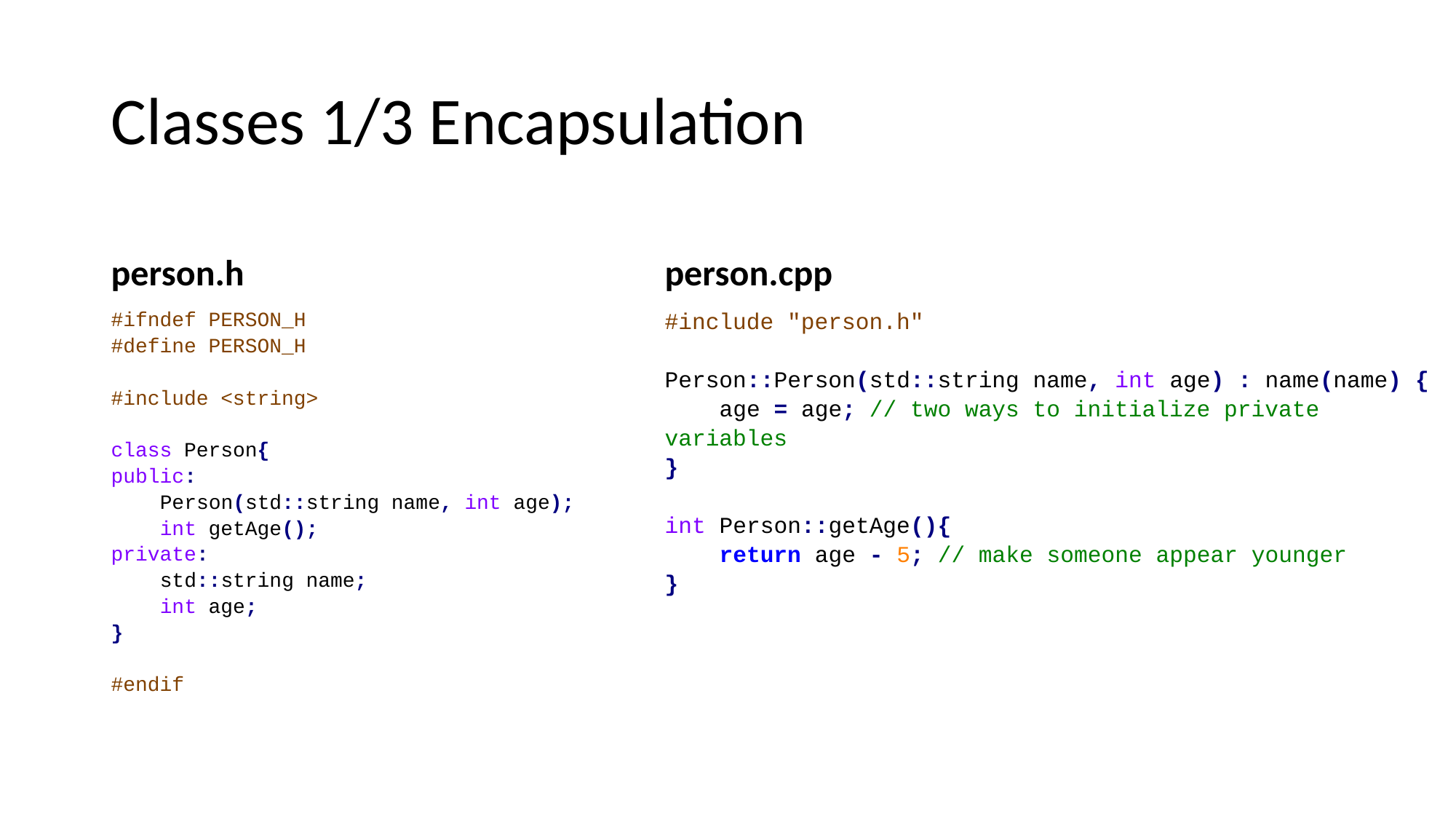

# Classes 1/3 Encapsulation
person.h
person.cpp
#ifndef PERSON_H
#define PERSON_H

#include <string>

class Person{
public:
    Person(std::string name, int age);
    int getAge();
private:
    std::string name;
    int age;
}

#endif

#include "person.h"

Person::Person(std::string name, int age) : name(name) {
    age = age; // two ways to initialize private variables
}

int Person::getAge(){
    return age - 5; // make someone appear younger
}